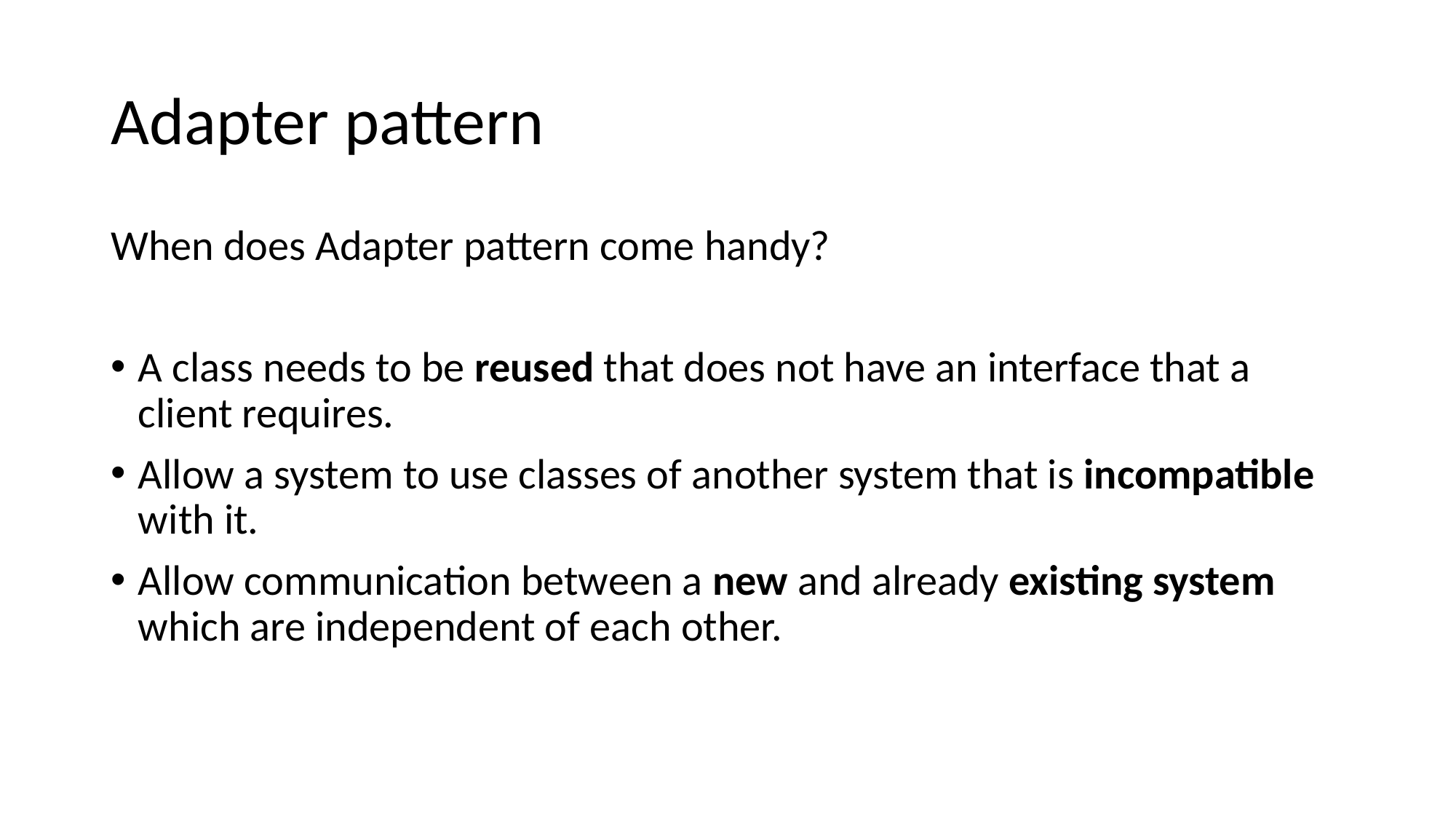

# Adapter pattern
When does Adapter pattern come handy?

A class needs to be reused that does not have an interface that a client requires.
Allow a system to use classes of another system that is incompatible with it.
Allow communication between a new and already existing system which are independent of each other.